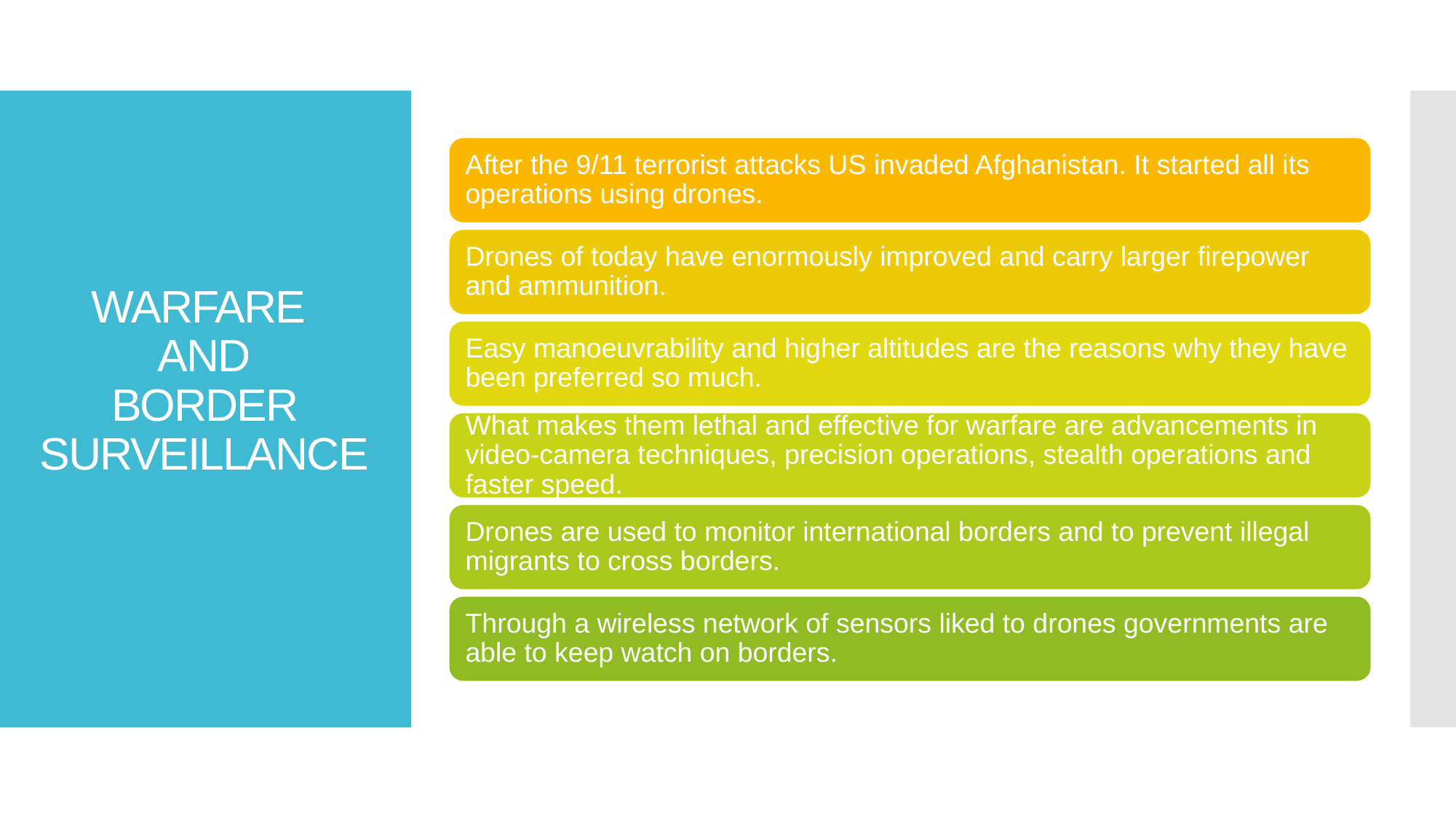

After the 9/11 terrorist attacks US invaded Afghanistan. It started all its operations using drones.
Drones of today have enormously improved and carry larger firepower  and ammunition.
Easy manoeuvrability and higher altitudes are the reasons why they have been preferred so much.
What makes them lethal and effective for warfare are advancements in video-camera techniques, precision operations, stealth operations and faster speed.
Drones are used to monitor international borders and to prevent illegal migrants to cross borders.
Through a wireless network of sensors liked to drones governments are able to keep watch on borders.
# WARFARE AND BORDER SURVEILLANCE